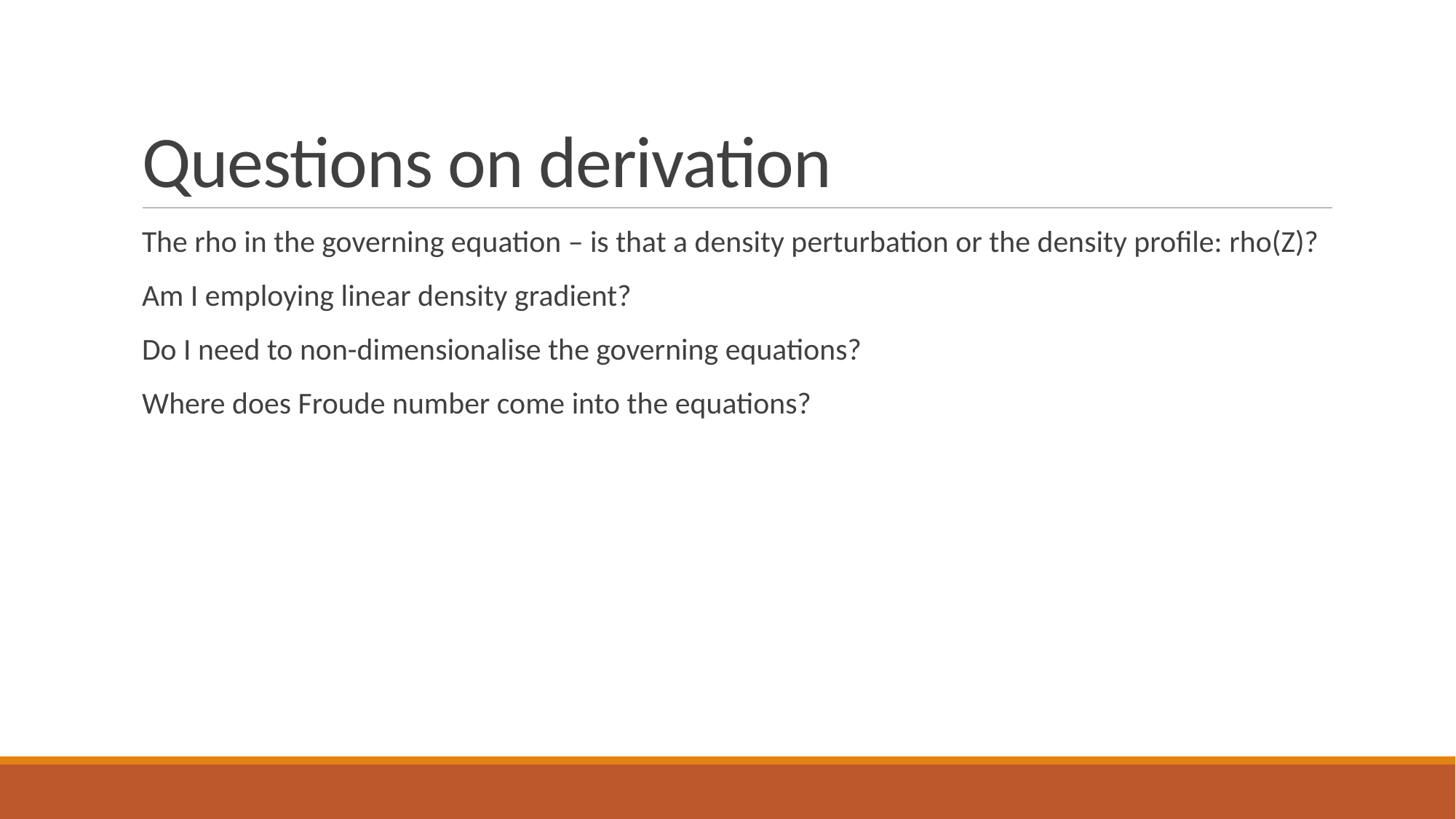

# Questions on derivation
The rho in the governing equation – is that a density perturbation or the density profile: rho(Z)?
Am I employing linear density gradient?
Do I need to non-dimensionalise the governing equations?
Where does Froude number come into the equations?